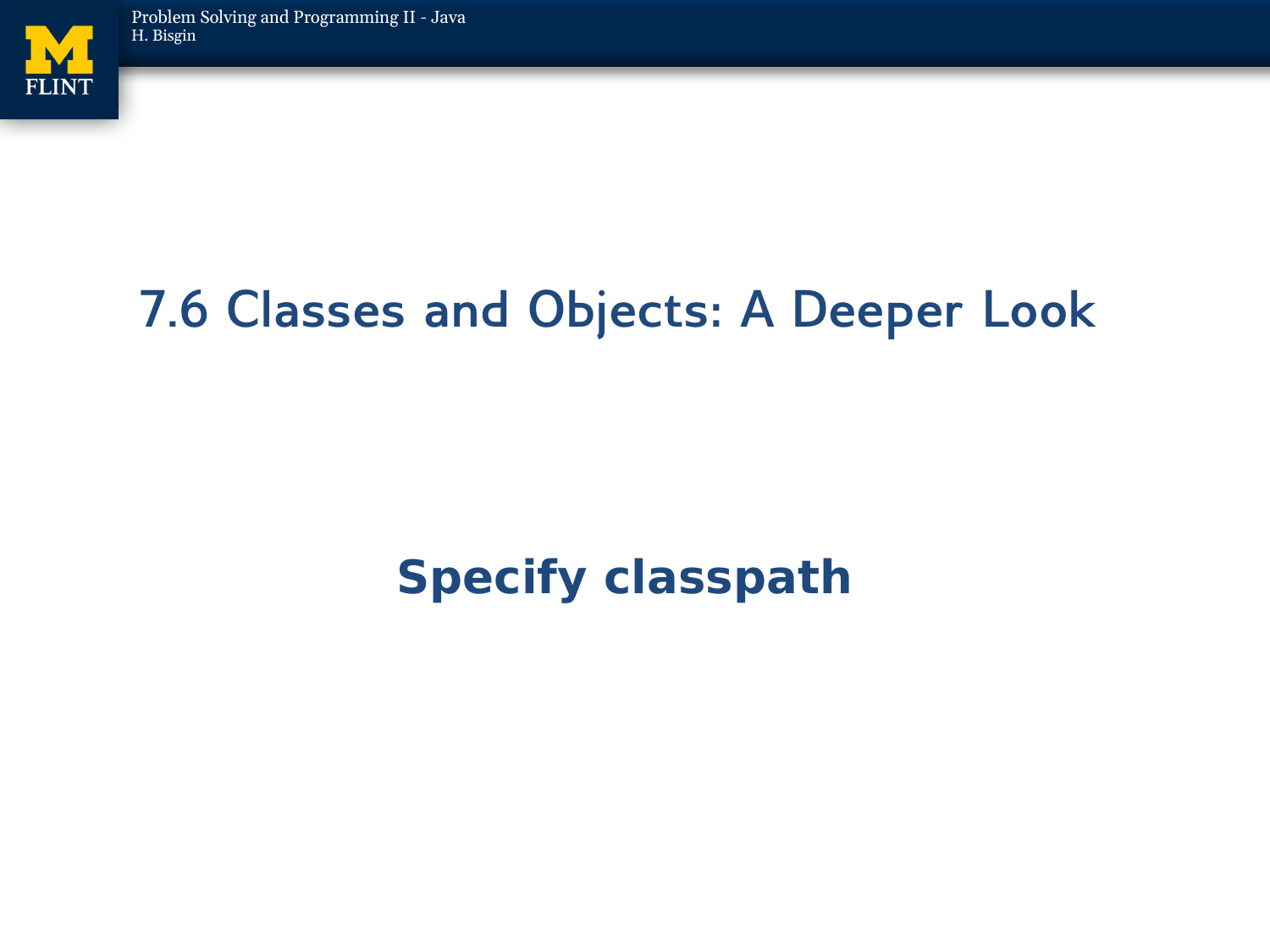

# 7.6 Classes and Objects: A Deeper Look
Specify classpath